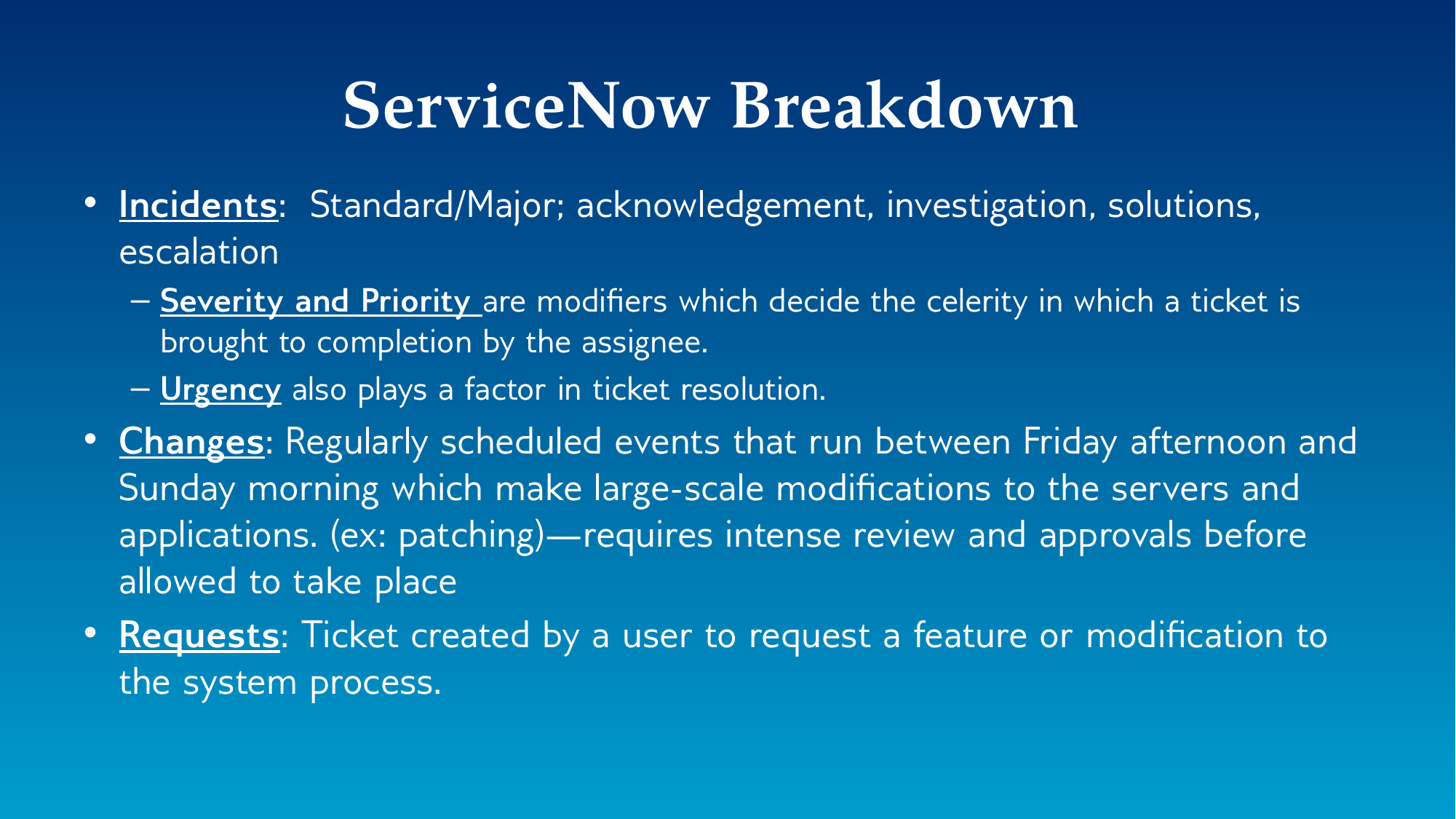

# ServiceNow Breakdown
Incidents:  Standard/Major; acknowledgement, investigation, solutions, escalation
Severity and Priority are modifiers which decide the celerity in which a ticket is brought to completion by the assignee.
Urgency also plays a factor in ticket resolution.
Changes: Regularly scheduled events that run between Friday afternoon and Sunday morning which make large-scale modifications to the servers and applications. (ex: patching)—requires intense review and approvals before allowed to take place
Requests: Ticket created by a user to request a feature or modification to the system process.